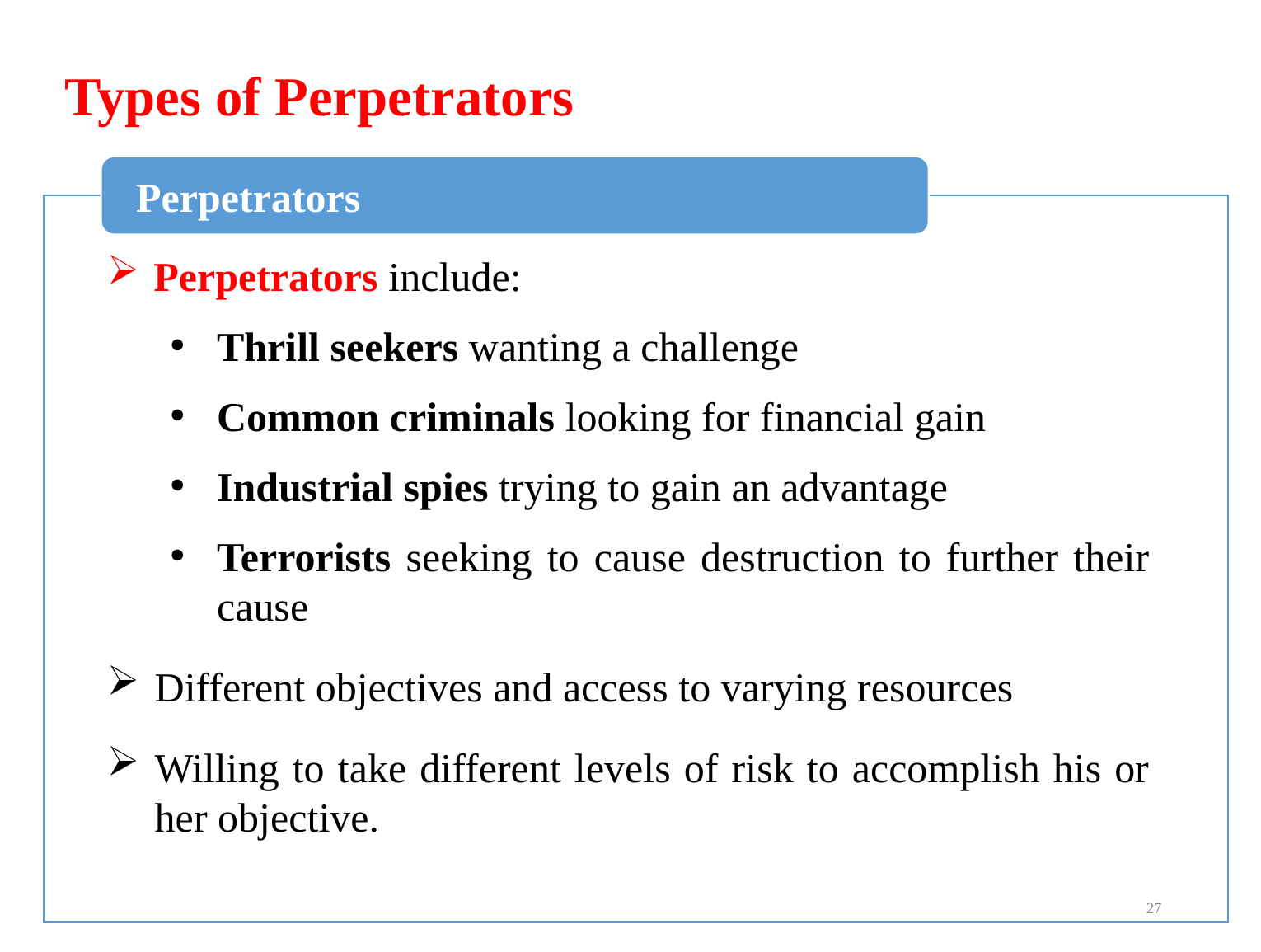

# Types of Perpetrators
Perpetrators
Perpetrators include:
Thrill seekers wanting a challenge
Common criminals looking for financial gain
Industrial spies trying to gain an advantage
Terrorists seeking to cause destruction to further their cause
Different objectives and access to varying resources
Willing to take different levels of risk to accomplish his or her objective.

27